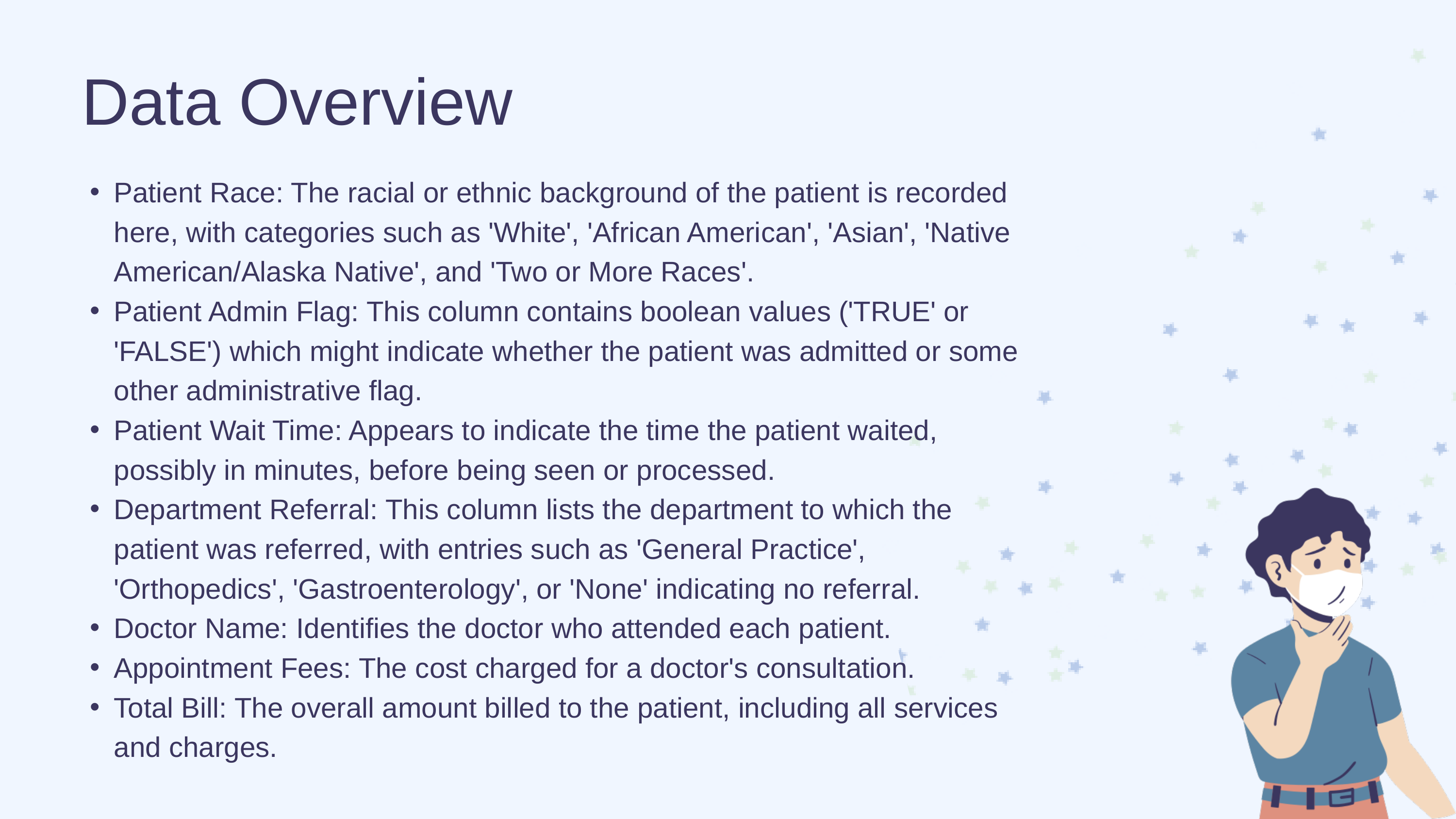

Data Overview
Patient Race: The racial or ethnic background of the patient is recorded here, with categories such as 'White', 'African American', 'Asian', 'Native American/Alaska Native', and 'Two or More Races'.
Patient Admin Flag: This column contains boolean values ('TRUE' or 'FALSE') which might indicate whether the patient was admitted or some other administrative flag.
Patient Wait Time: Appears to indicate the time the patient waited, possibly in minutes, before being seen or processed.
Department Referral: This column lists the department to which the patient was referred, with entries such as 'General Practice', 'Orthopedics', 'Gastroenterology', or 'None' indicating no referral.
Doctor Name: Identifies the doctor who attended each patient.
Appointment Fees: The cost charged for a doctor's consultation.
Total Bill: The overall amount billed to the patient, including all services and charges.